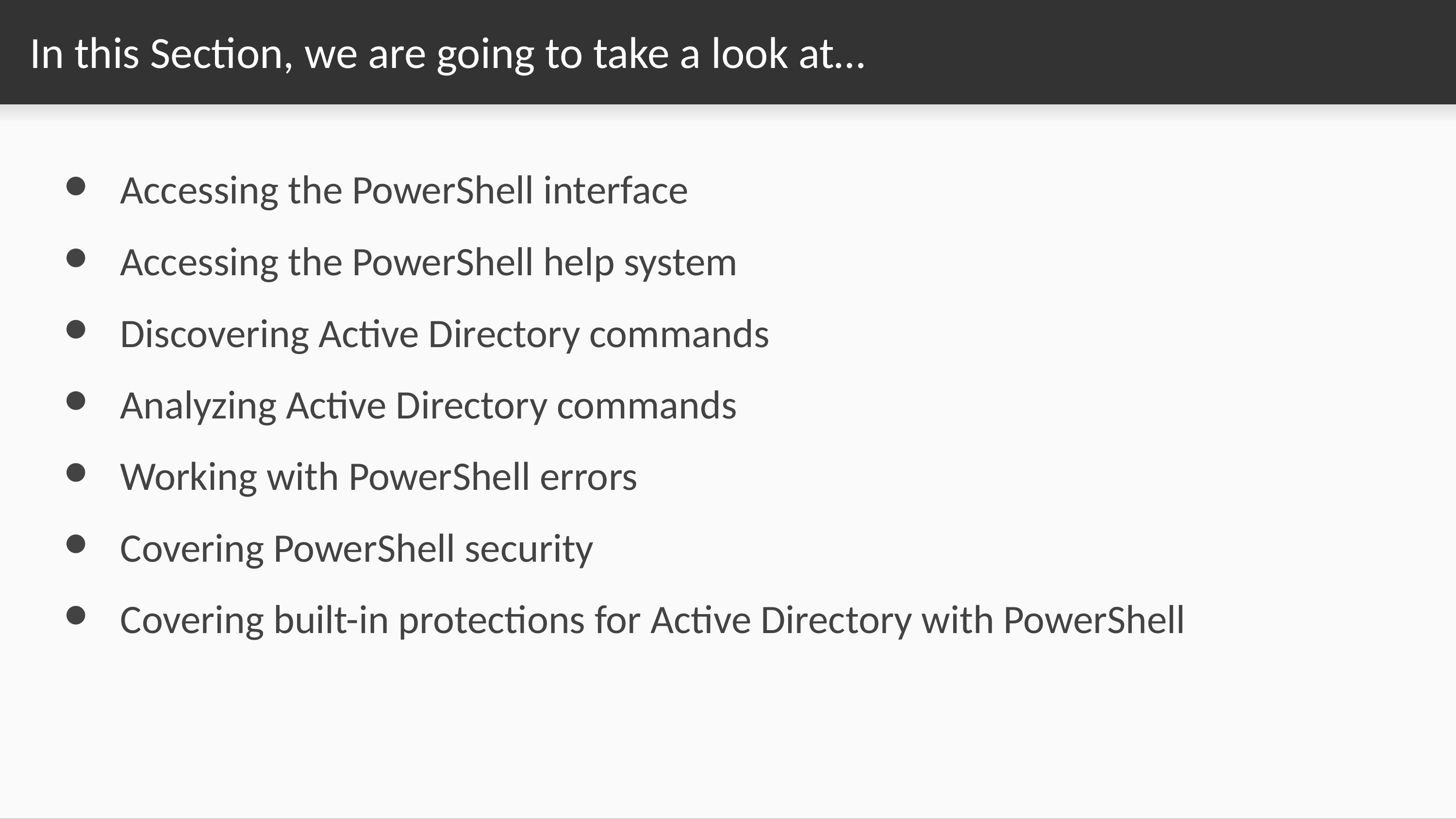

# In this Section, we are going to take a look at…
Accessing the PowerShell interface
Accessing the PowerShell help system
Discovering Active Directory commands
Analyzing Active Directory commands
Working with PowerShell errors
Covering PowerShell security
Covering built-in protections for Active Directory with PowerShell